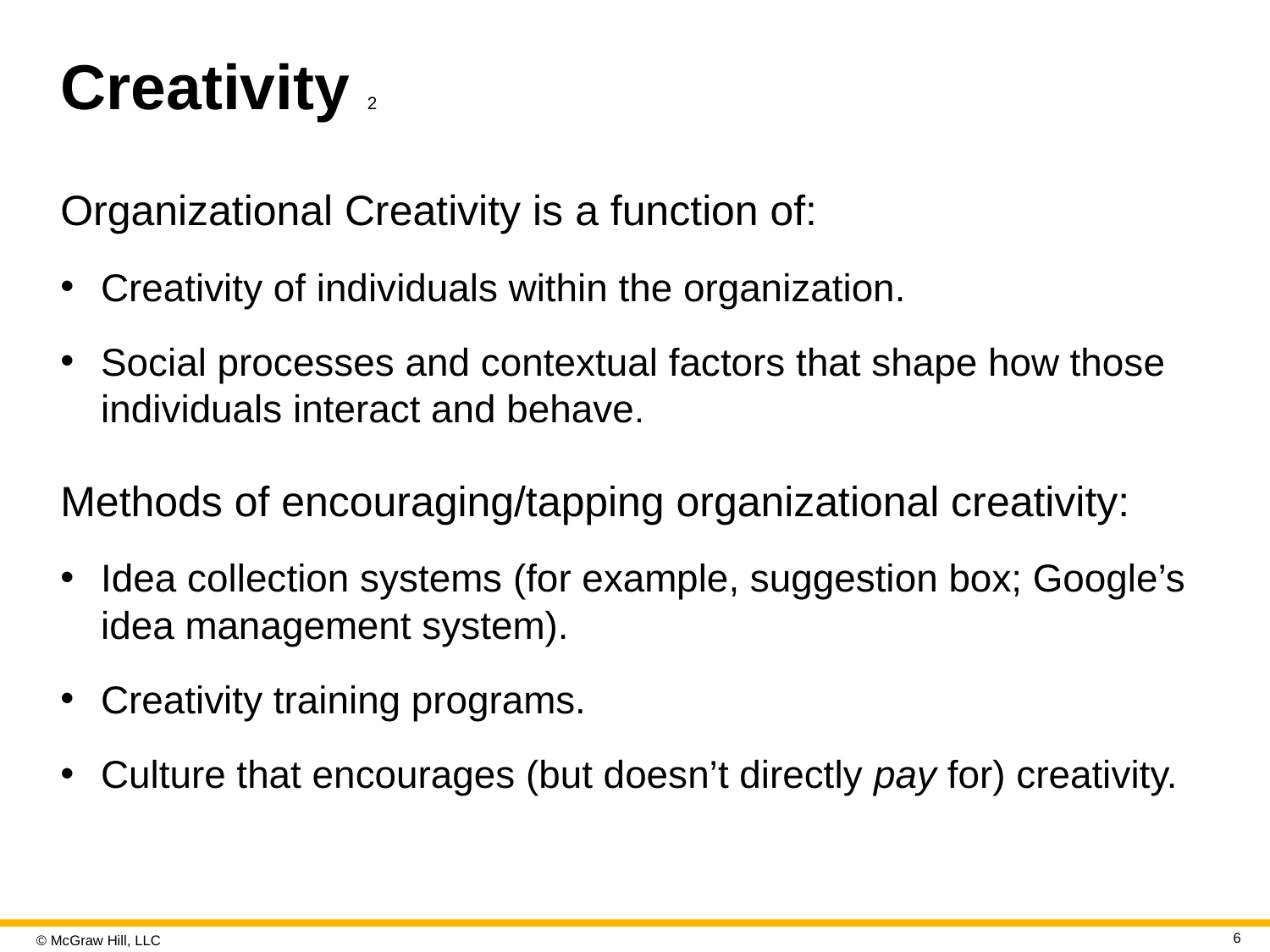

# Creativity 2
Organizational Creativity is a function of:
Creativity of individuals within the organization.
Social processes and contextual factors that shape how those individuals interact and behave.
Methods of encouraging/tapping organizational creativity:
Idea collection systems (for example, suggestion box; Google’s idea management system).
Creativity training programs.
Culture that encourages (but doesn’t directly pay for) creativity.
6